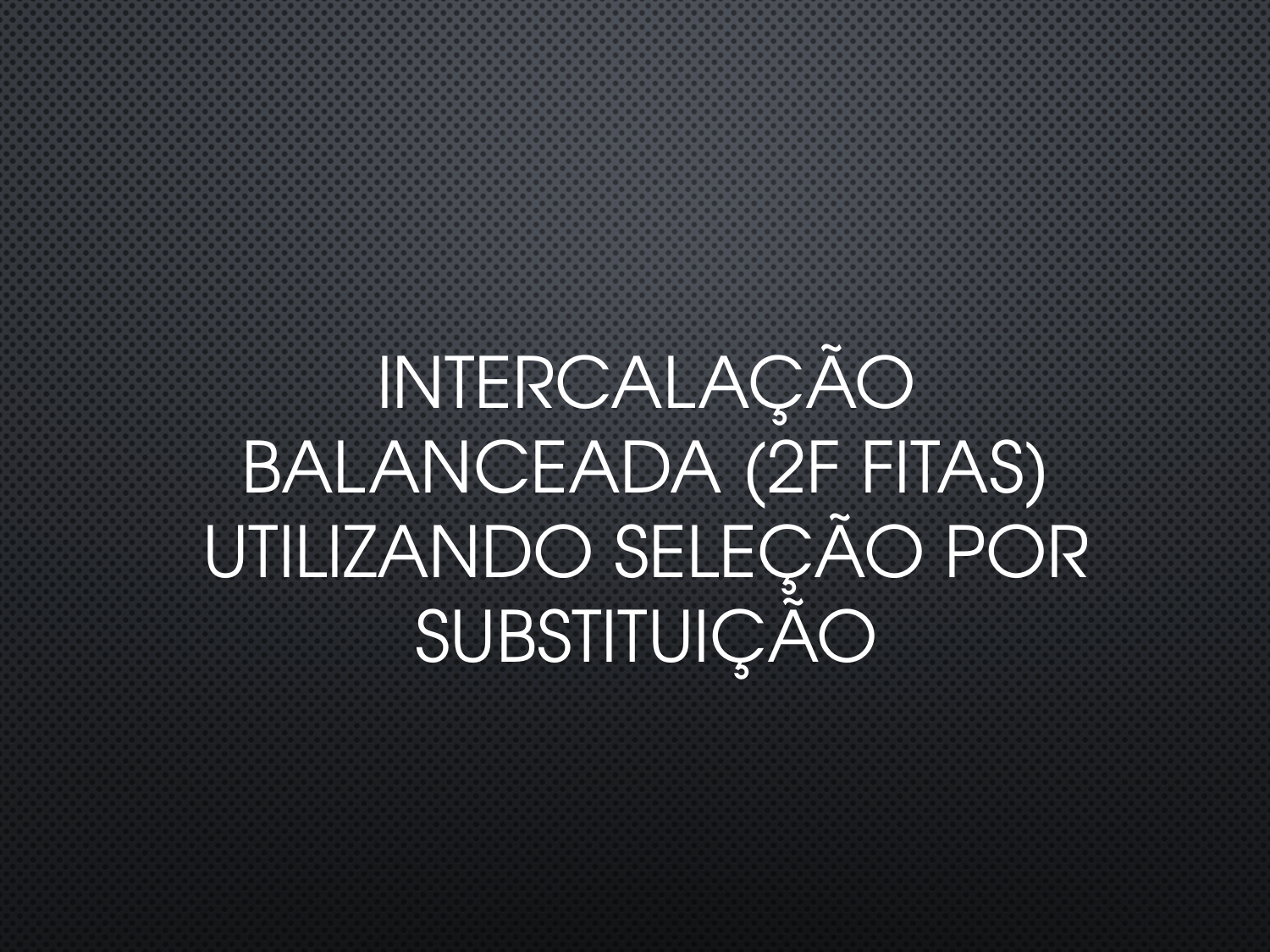

# INTERCALAÇÃO BALANCEADA (2f fitas) utilizando Seleção por substituição